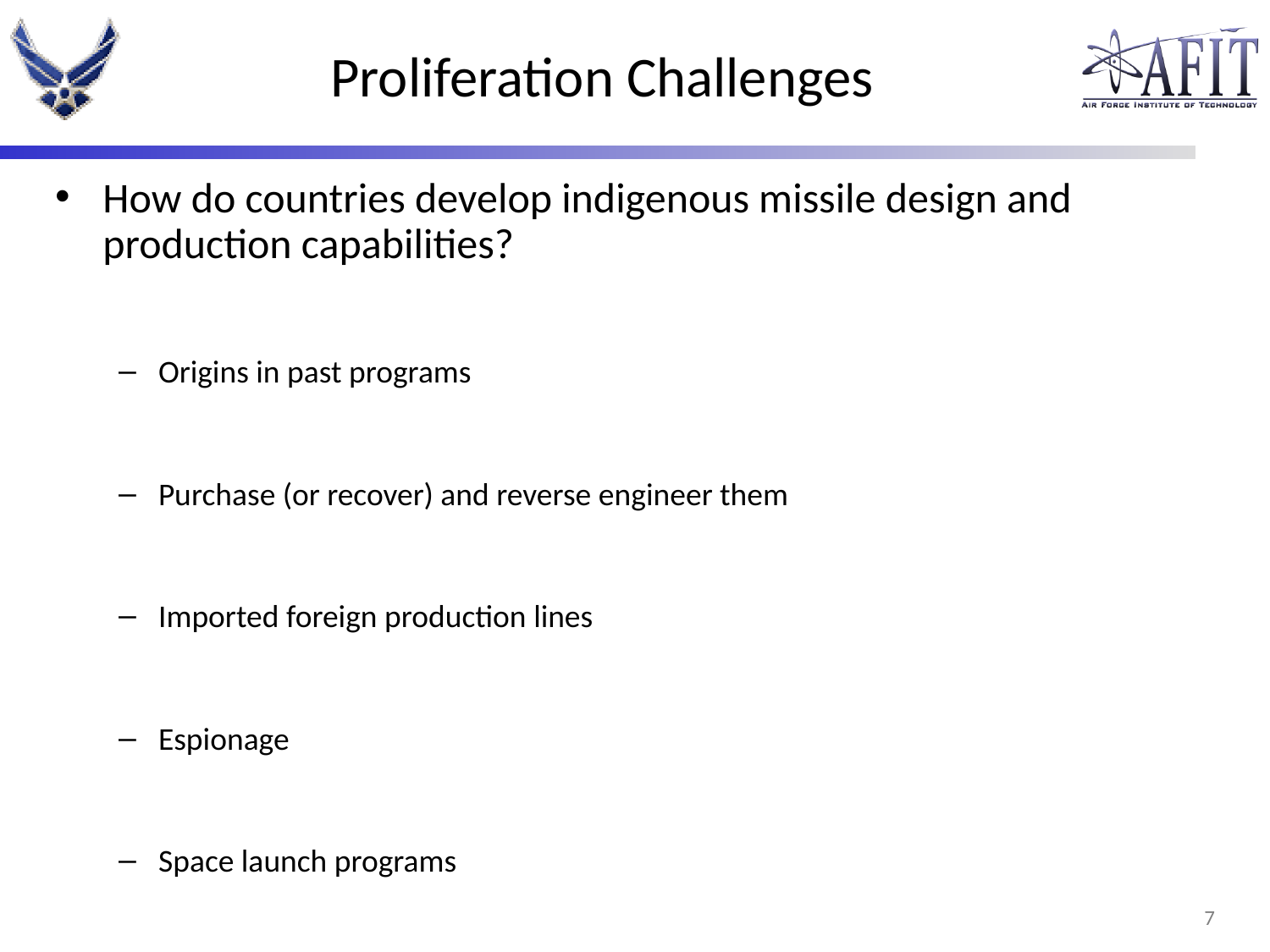

# Proliferation Challenges
How do countries develop indigenous missile design and production capabilities?

Origins in past programs

Purchase (or recover) and reverse engineer them

Imported foreign production lines

Espionage

Space launch programs
7